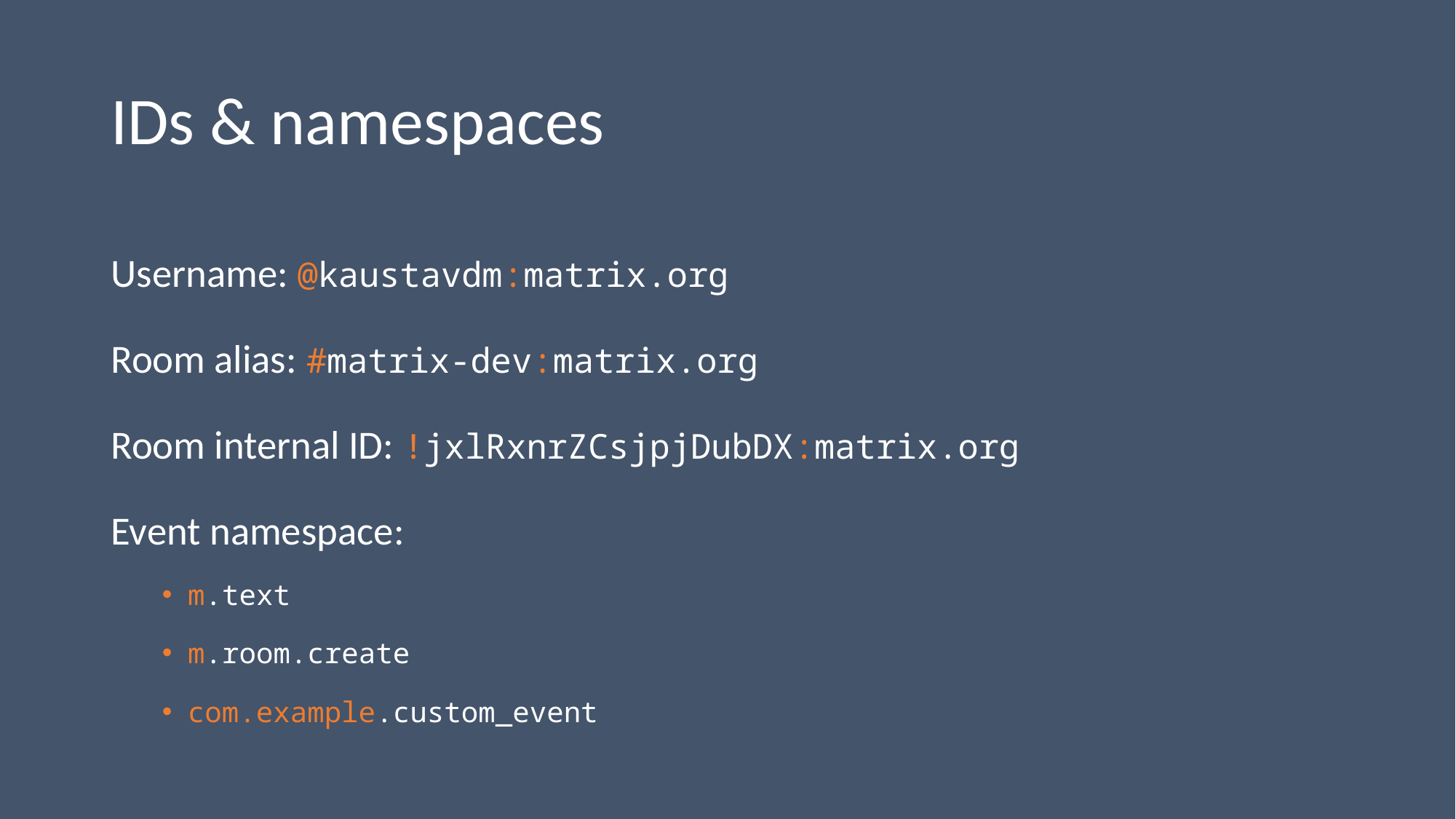

# IDs & namespaces
Username: @kaustavdm:matrix.org
Room alias: #matrix-dev:matrix.org
Room internal ID: !jxlRxnrZCsjpjDubDX:matrix.org
Event namespace:
m.text
m.room.create
com.example.custom_event